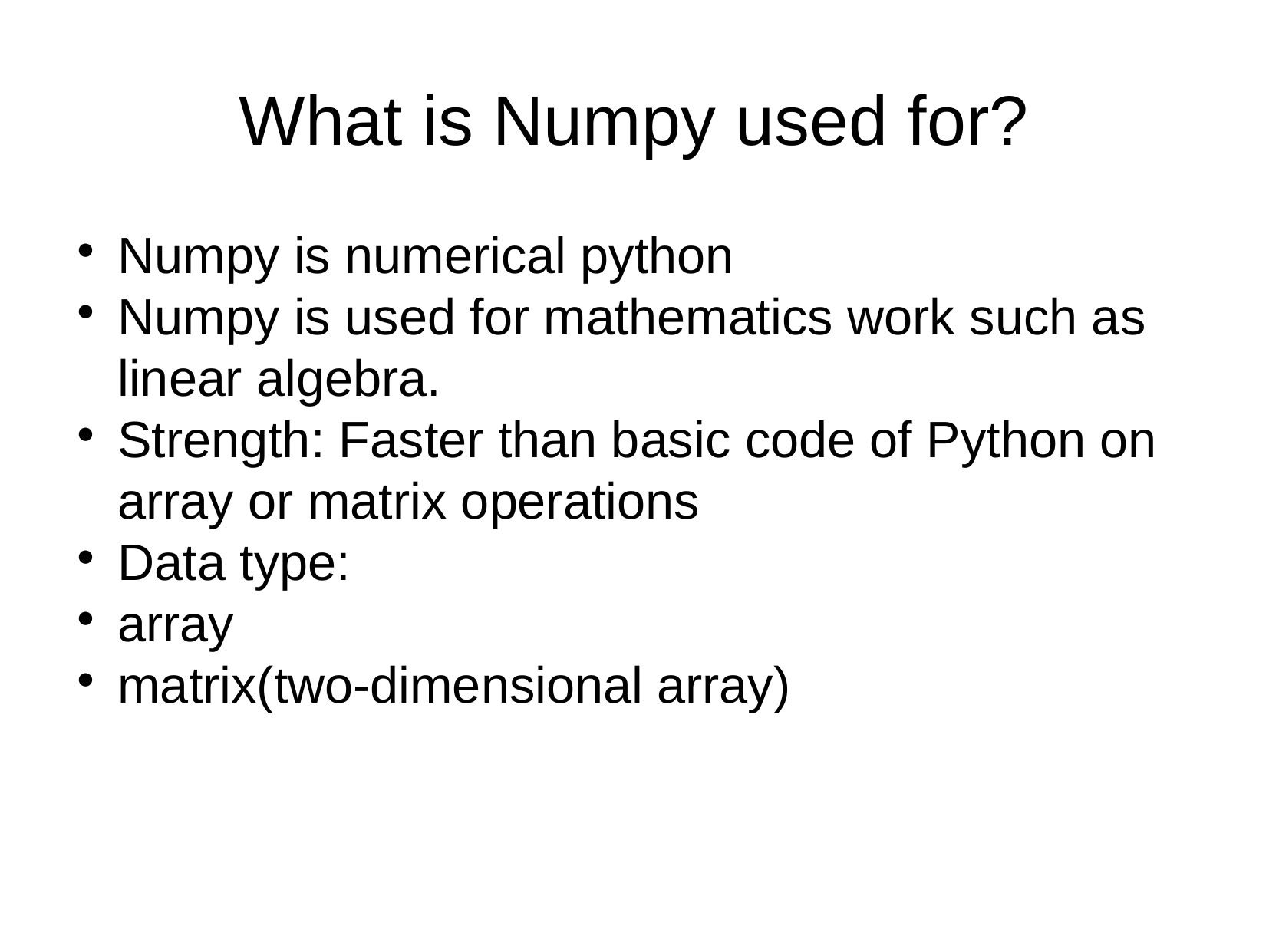

What is Numpy used for?
Numpy is numerical python
Numpy is used for mathematics work such as linear algebra.
Strength: Faster than basic code of Python on array or matrix operations
Data type:
array
matrix(two-dimensional array)